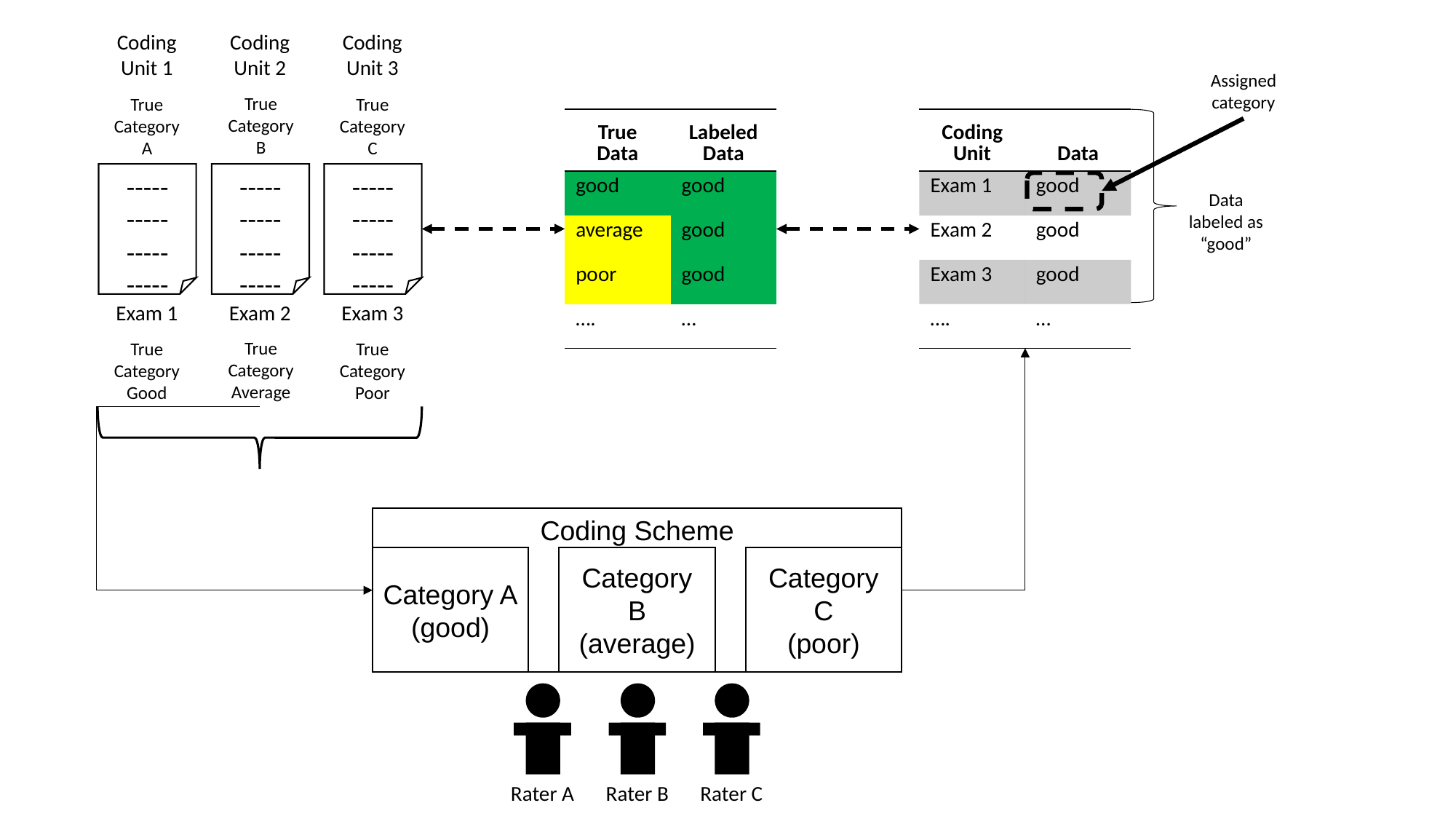

Coding Unit 1
Coding Unit 2
Coding Unit 3
Assigned category
True Category
B
True Category
A
True Category
C
| True Data | Labeled Data |
| --- | --- |
| good | good |
| average | good |
| poor | good |
| …. | … |
| Coding Unit | Data |
| --- | --- |
| Exam 1 | good |
| Exam 2 | good |
| Exam 3 | good |
| …. | … |

-----
-----
-----
-----
-----
-----
-----
-----
-----
-----
-----
-----

Data labeled as “good”

Exam 1
Exam 2
Exam 3
True Category
Average
True Category
Good
True Category
Poor
Coding Scheme
Category A
(good)
Category B
(average)
Category C
(poor)

Rater A

Rater B

Rater C